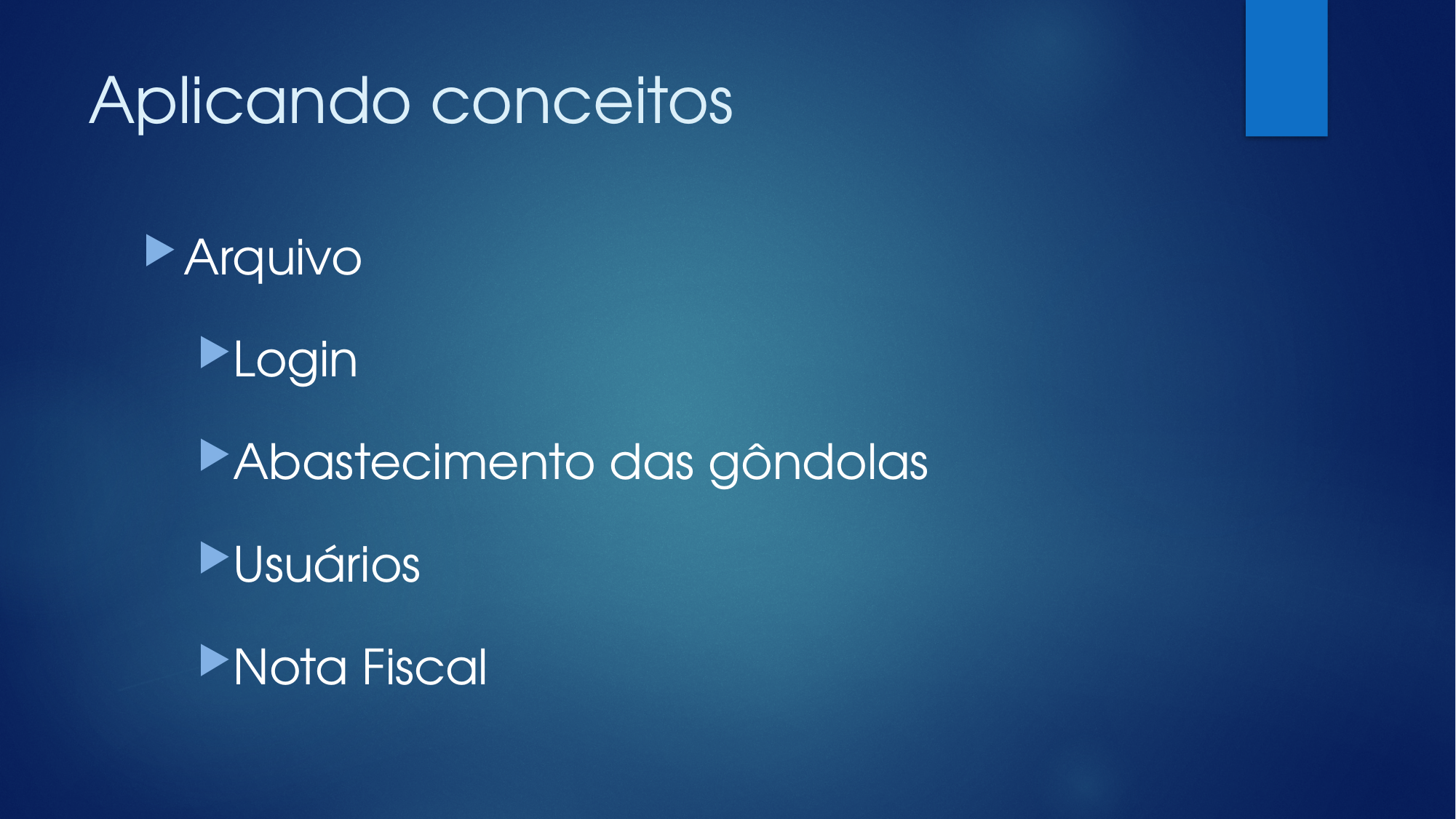

# Aplicando conceitos
Arquivo
Login
Abastecimento das gôndolas
Usuários
Nota Fiscal